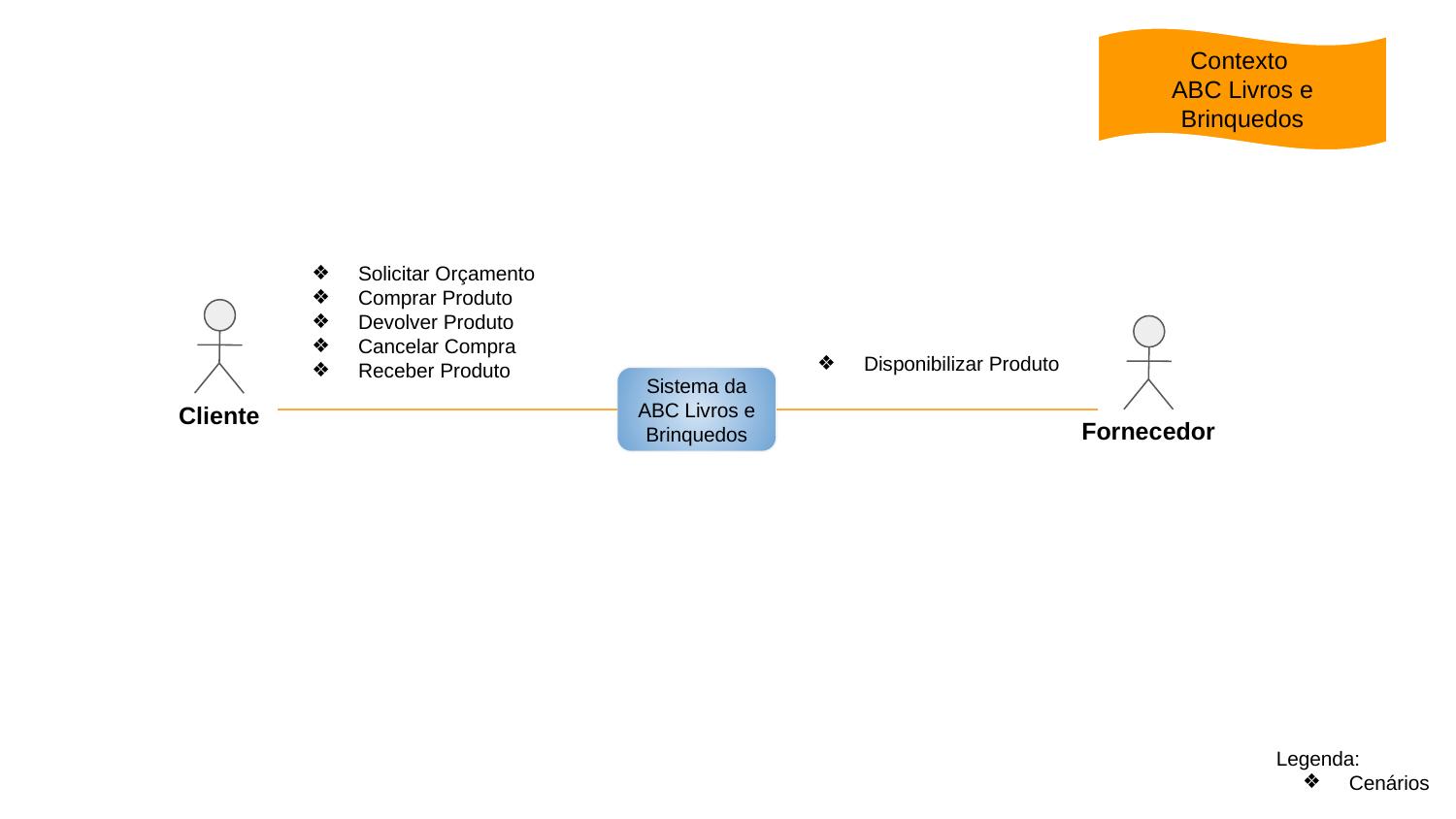

Contexto
ABC Livros e Brinquedos
Solicitar Orçamento
Comprar Produto
Devolver Produto
Cancelar Compra
Receber Produto

Disponibilizar Produto
Sistema da ABC Livros e Brinquedos
Cliente
Fornecedor
Legenda:
Cenários